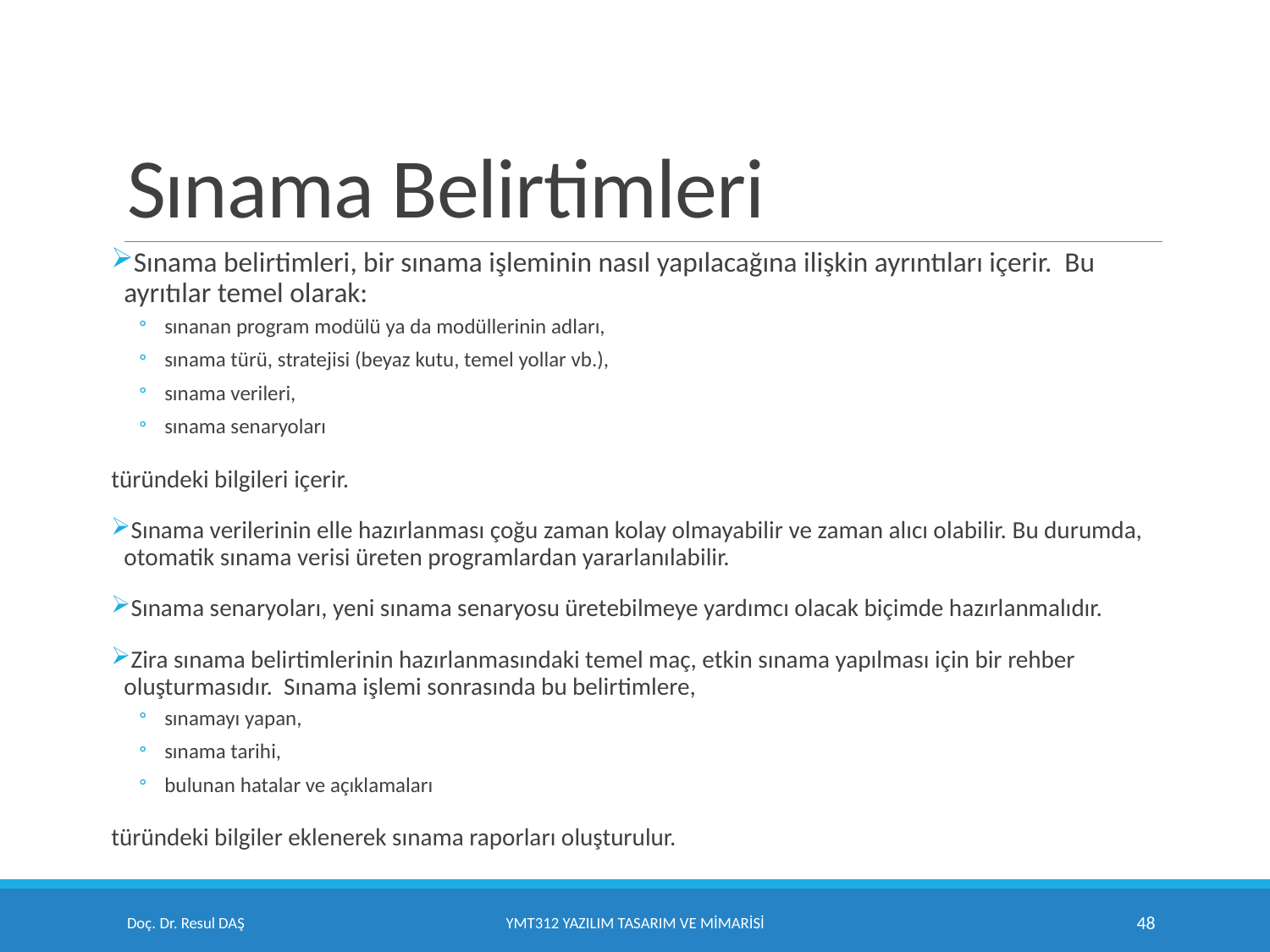

# Sınama Belirtimleri
Sınama belirtimleri, bir sınama işleminin nasıl yapılacağına ilişkin ayrıntıları içerir.  Bu ayrıtılar temel olarak:
sınanan program modülü ya da modüllerinin adları,
sınama türü, stratejisi (beyaz kutu, temel yollar vb.),
sınama verileri,
sınama senaryoları
türündeki bilgileri içerir.
Sınama verilerinin elle hazırlanması çoğu zaman kolay olmayabilir ve zaman alıcı olabilir. Bu durumda, otomatik sınama verisi üreten programlardan yararlanılabilir.
Sınama senaryoları, yeni sınama senaryosu üretebilmeye yardımcı olacak biçimde hazırlanmalıdır.
Zira sınama belirtimlerinin hazırlanmasındaki temel maç, etkin sınama yapılması için bir rehber oluşturmasıdır.  Sınama işlemi sonrasında bu belirtimlere,
sınamayı yapan,
sınama tarihi,
bulunan hatalar ve açıklamaları
türündeki bilgiler eklenerek sınama raporları oluşturulur.

Doç. Dr. Resul DAŞ
YMT312 Yazılım Tasarım ve Mimarisi
48